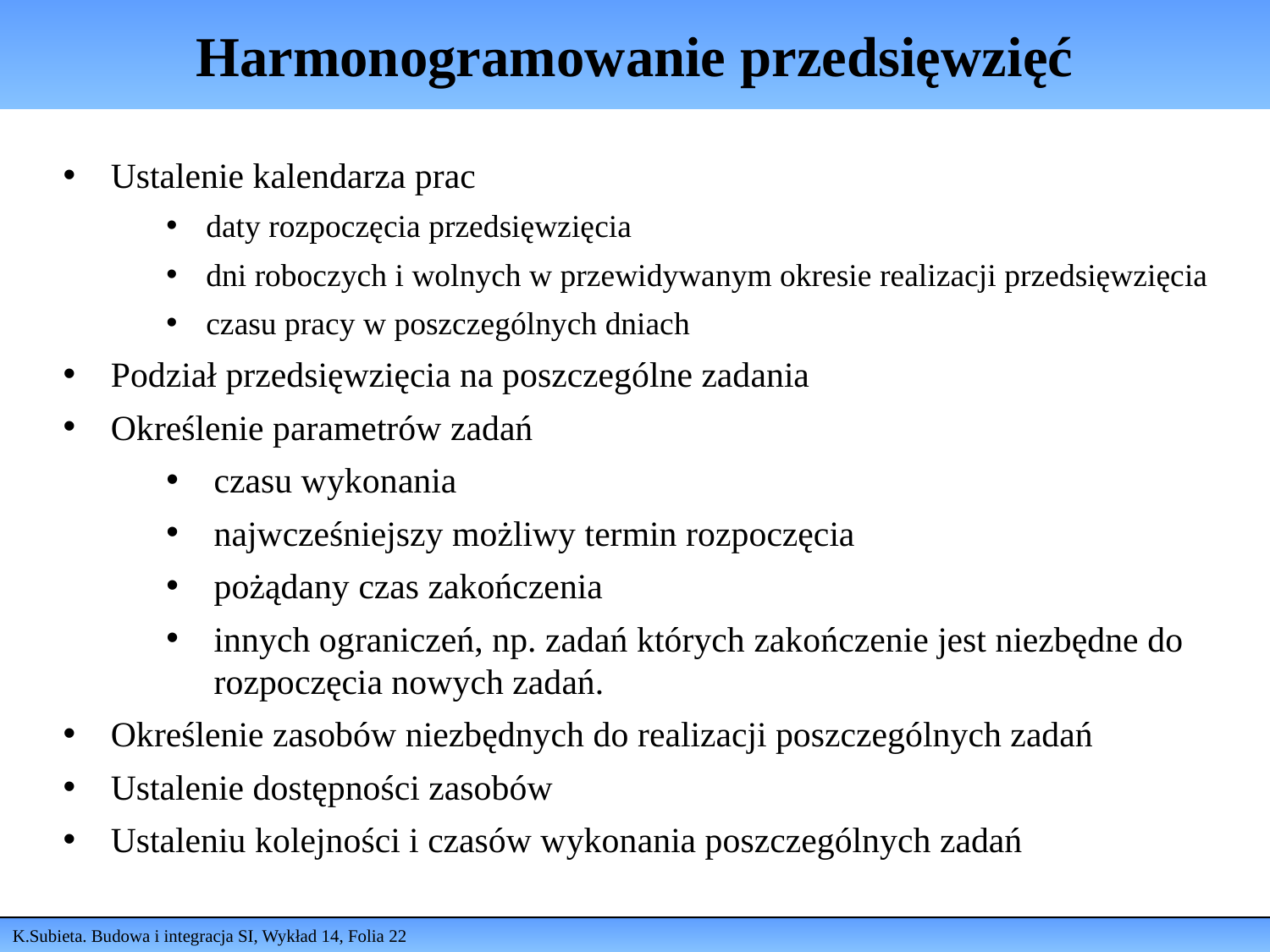

# Harmonogramowanie przedsięwzięć
Ustalenie kalendarza prac
daty rozpoczęcia przedsięwzięcia
dni roboczych i wolnych w przewidywanym okresie realizacji przedsięwzięcia
czasu pracy w poszczególnych dniach
Podział przedsięwzięcia na poszczególne zadania
Określenie parametrów zadań
czasu wykonania
najwcześniejszy możliwy termin rozpoczęcia
pożądany czas zakończenia
innych ograniczeń, np. zadań których zakończenie jest niezbędne do rozpoczęcia nowych zadań.
Określenie zasobów niezbędnych do realizacji poszczególnych zadań
Ustalenie dostępności zasobów
Ustaleniu kolejności i czasów wykonania poszczególnych zadań